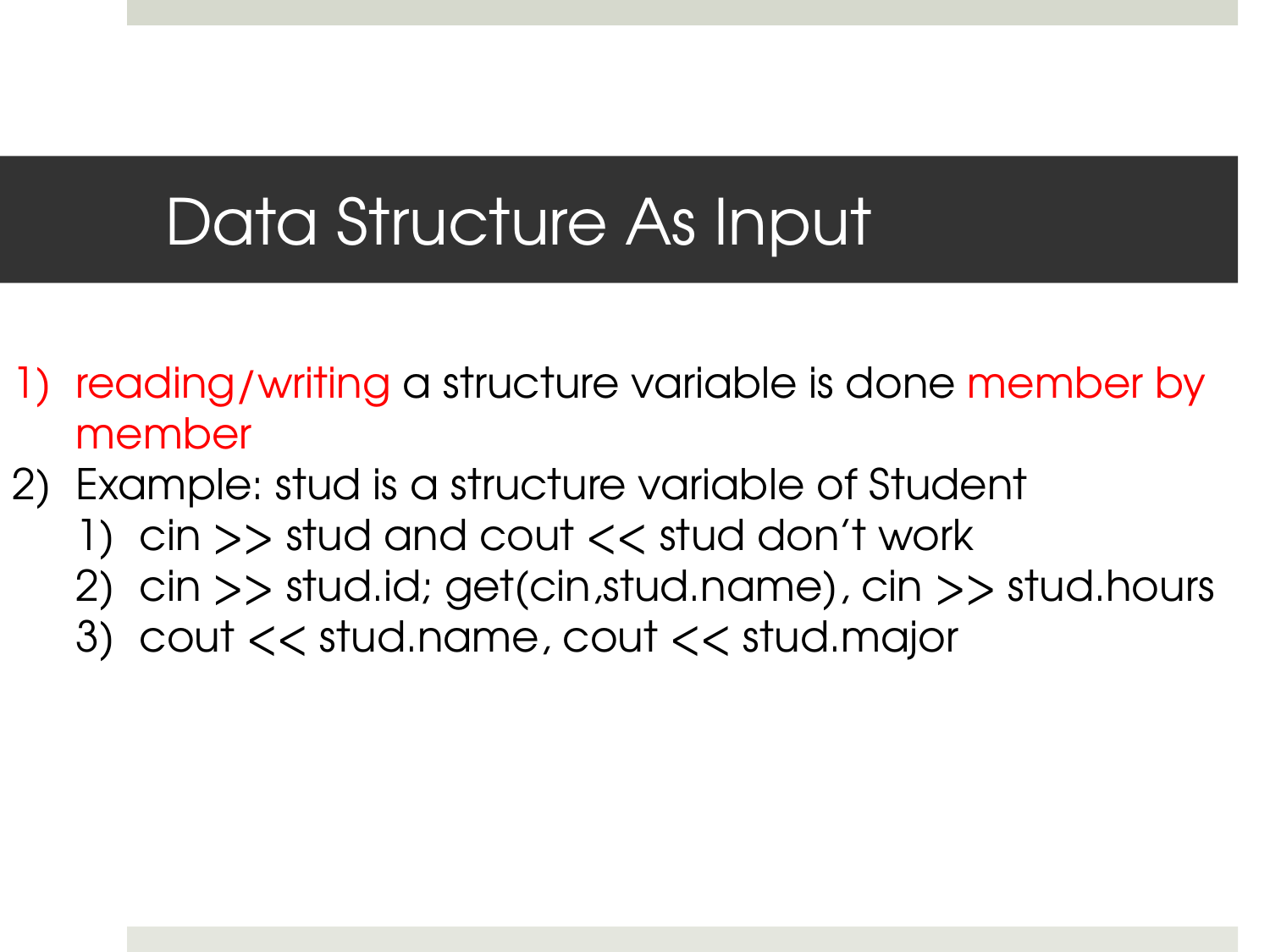

# Data Structure As Input
reading/writing a structure variable is done member by member
Example: stud is a structure variable of Student
cin >> stud and cout << stud don’t work
cin >> stud.id; get(cin,stud.name), cin >> stud.hours
cout << stud.name, cout << stud.major